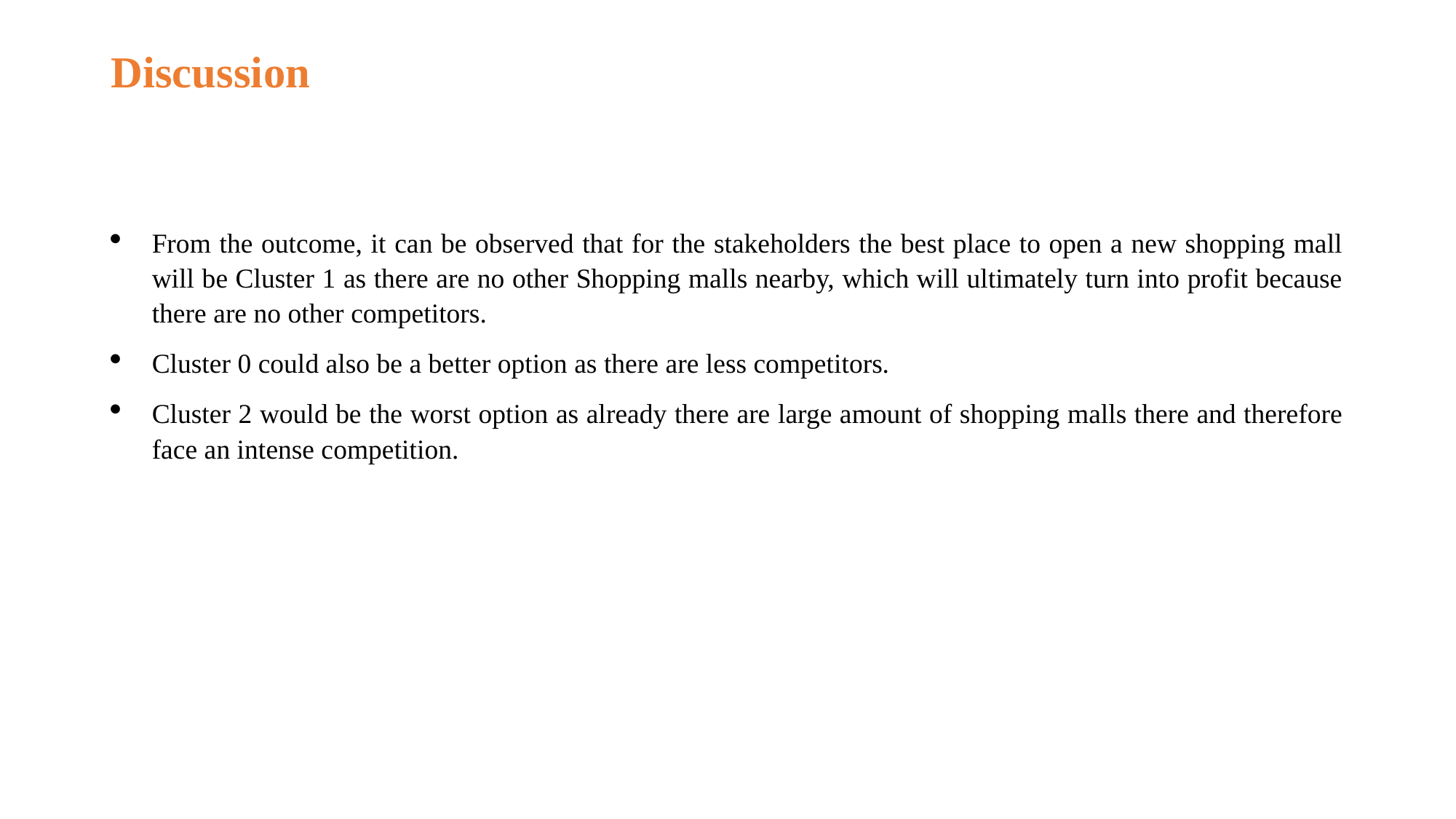

# Discussion
From the outcome, it can be observed that for the stakeholders the best place to open a new shopping mall will be Cluster 1 as there are no other Shopping malls nearby, which will ultimately turn into profit because there are no other competitors.
Cluster 0 could also be a better option as there are less competitors.
Cluster 2 would be the worst option as already there are large amount of shopping malls there and therefore face an intense competition.